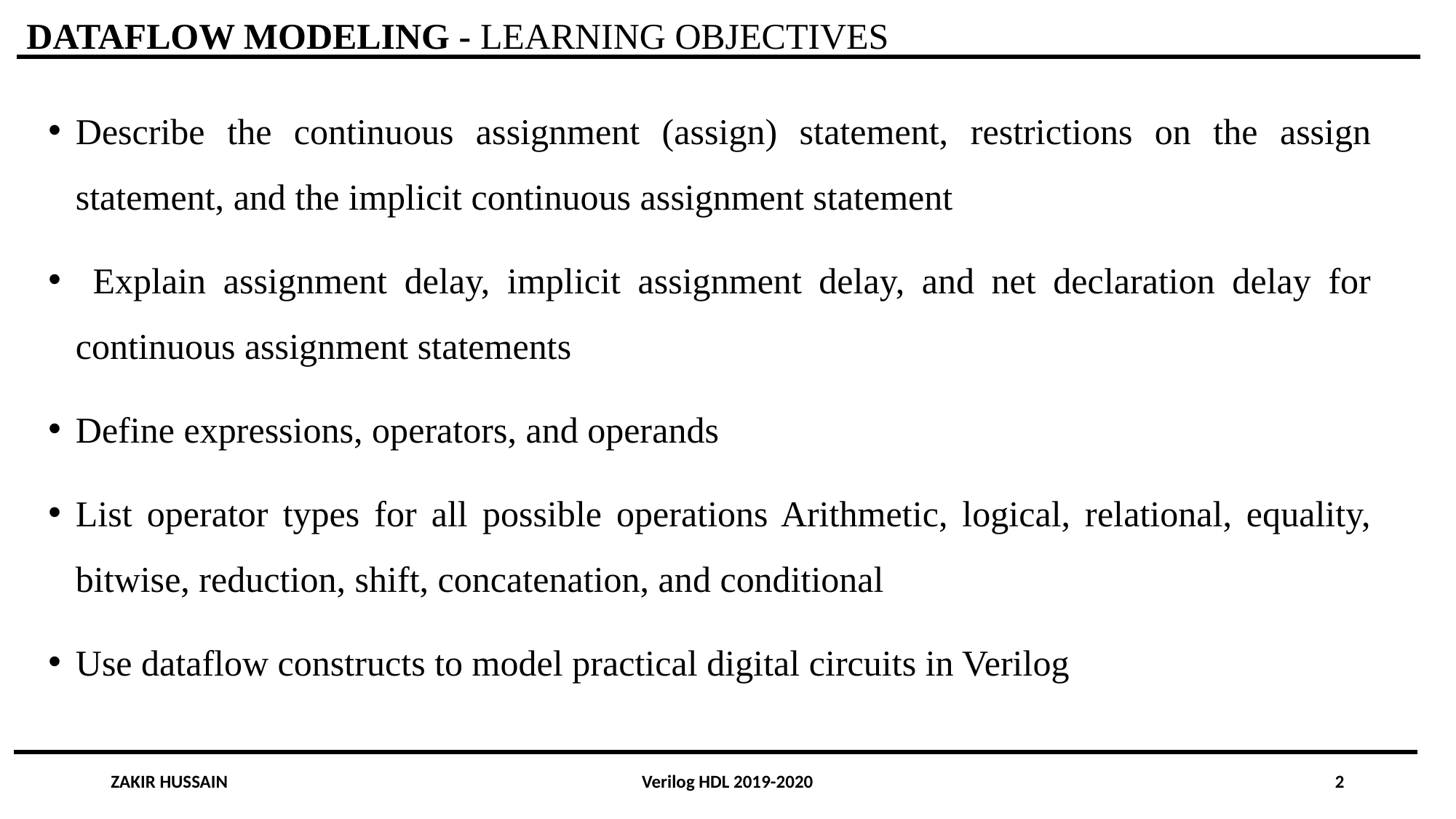

# DATAFLOW MODELING - LEARNING OBJECTIVES
Describe the continuous assignment (assign) statement, restrictions on the assign statement, and the implicit continuous assignment statement
 Explain assignment delay, implicit assignment delay, and net declaration delay for continuous assignment statements
Define expressions, operators, and operands
List operator types for all possible operations Arithmetic, logical, relational, equality, bitwise, reduction, shift, concatenation, and conditional
Use dataflow constructs to model practical digital circuits in Verilog
ZAKIR HUSSAIN
Verilog HDL 2019-2020
2